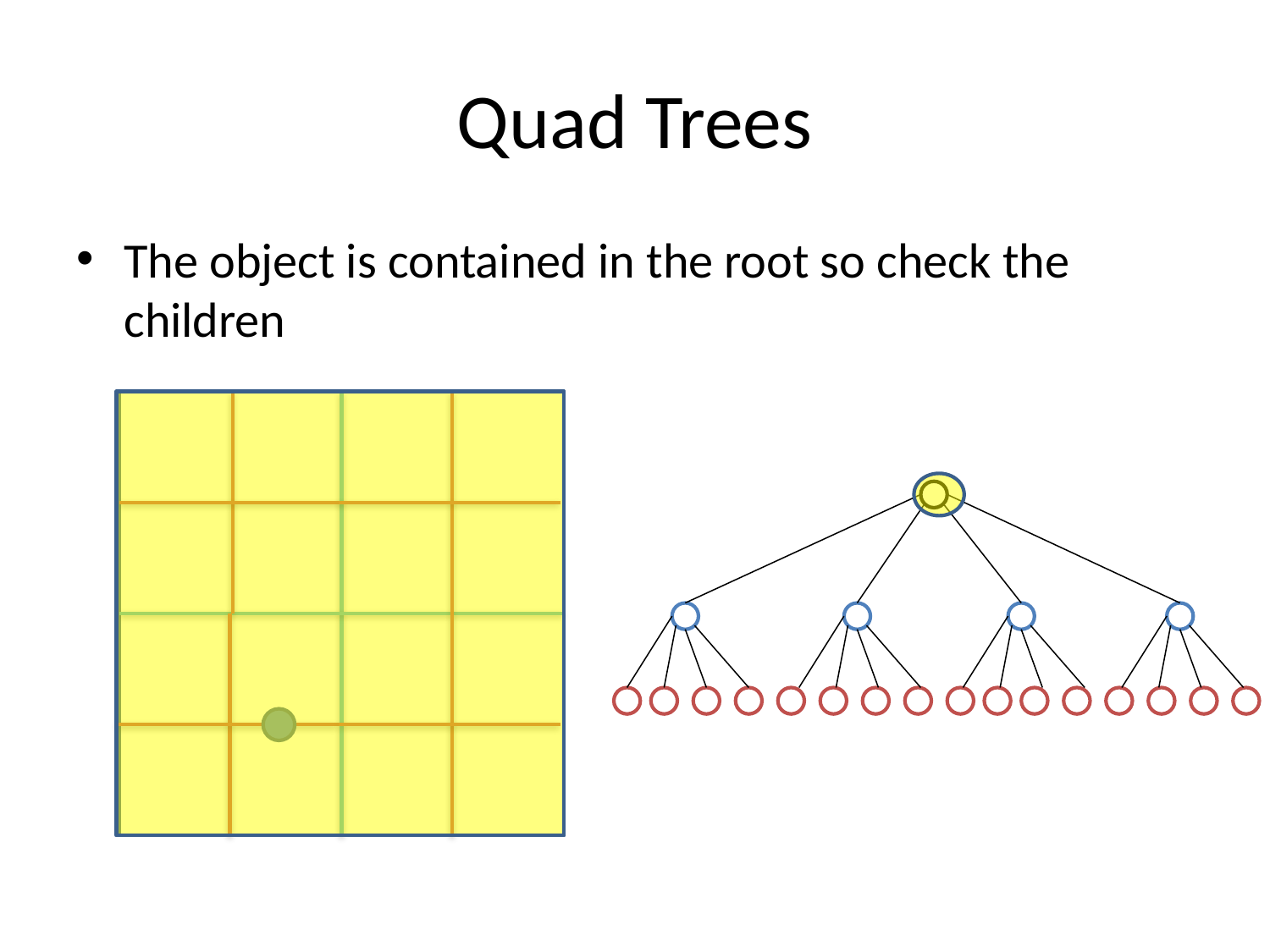

# Quad Trees
The object is contained in the root so check the children